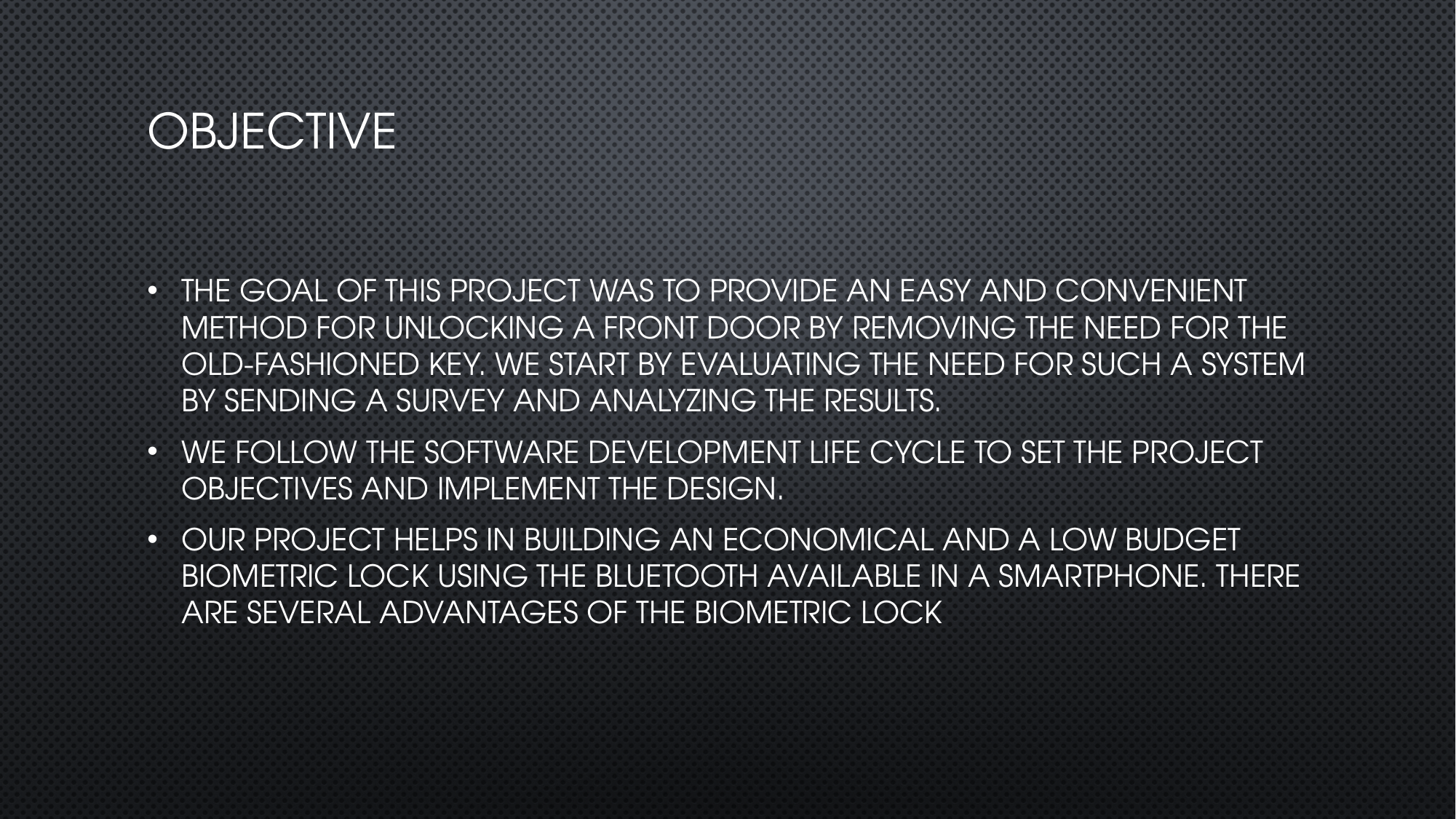

# OBJECTIVE
The goal of this project was to provide an easy and convenient method for unlocking a front door by removing the need for the old-fashioned key. We start by evaluating the need for such a system by sending a survey and analyzing the results.
We follow the Software Development Life Cycle to set the project objectives and implement the design.
Our project helps in building an economical and a low budget biometric lock using the bluetooth available in a smartphone. There are several advantages of the biometric lock